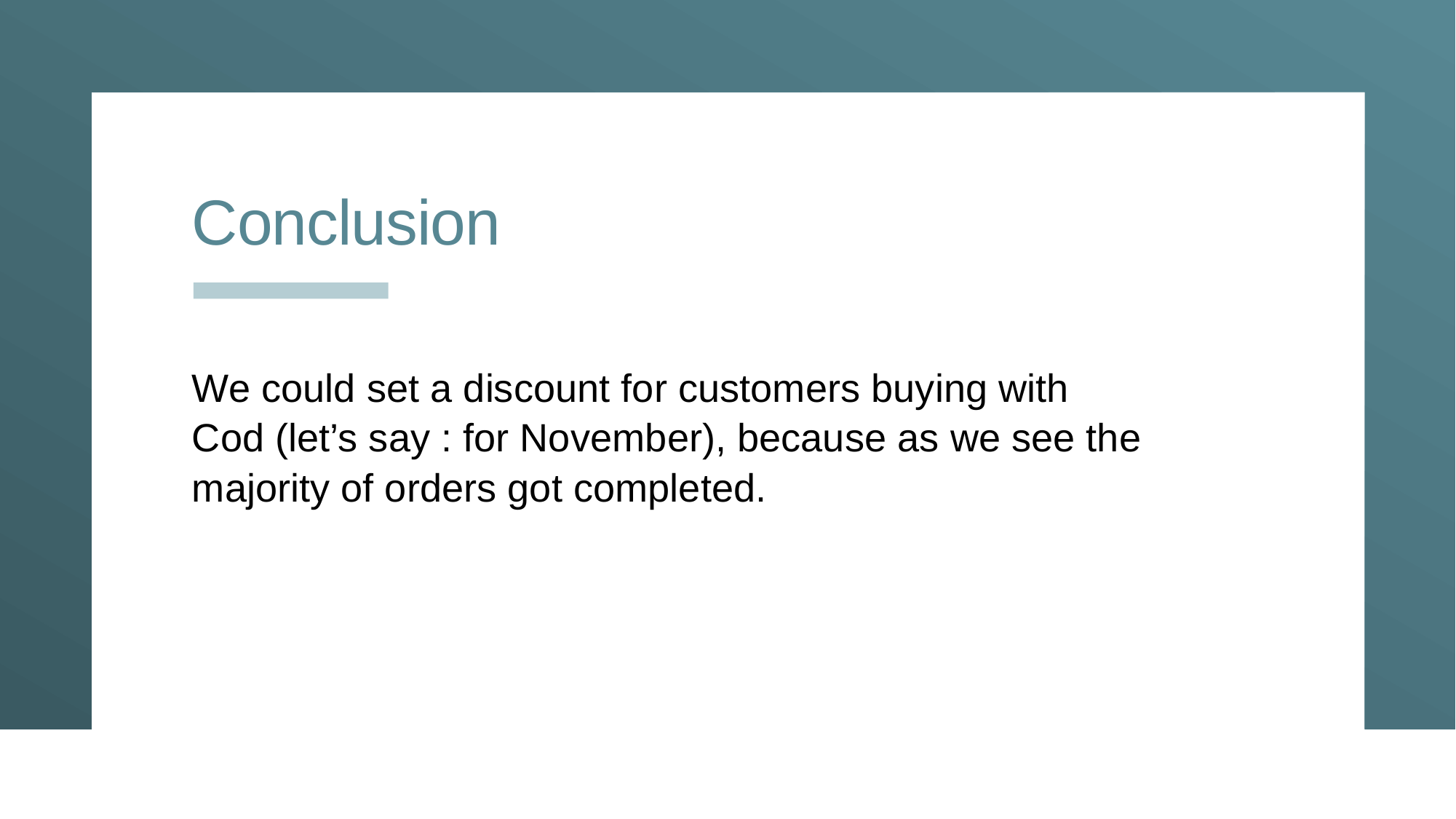

# Conclusion

We could set a discount for customers buying with Cod (let’s say : for November), because as we see the majority of orders got completed.